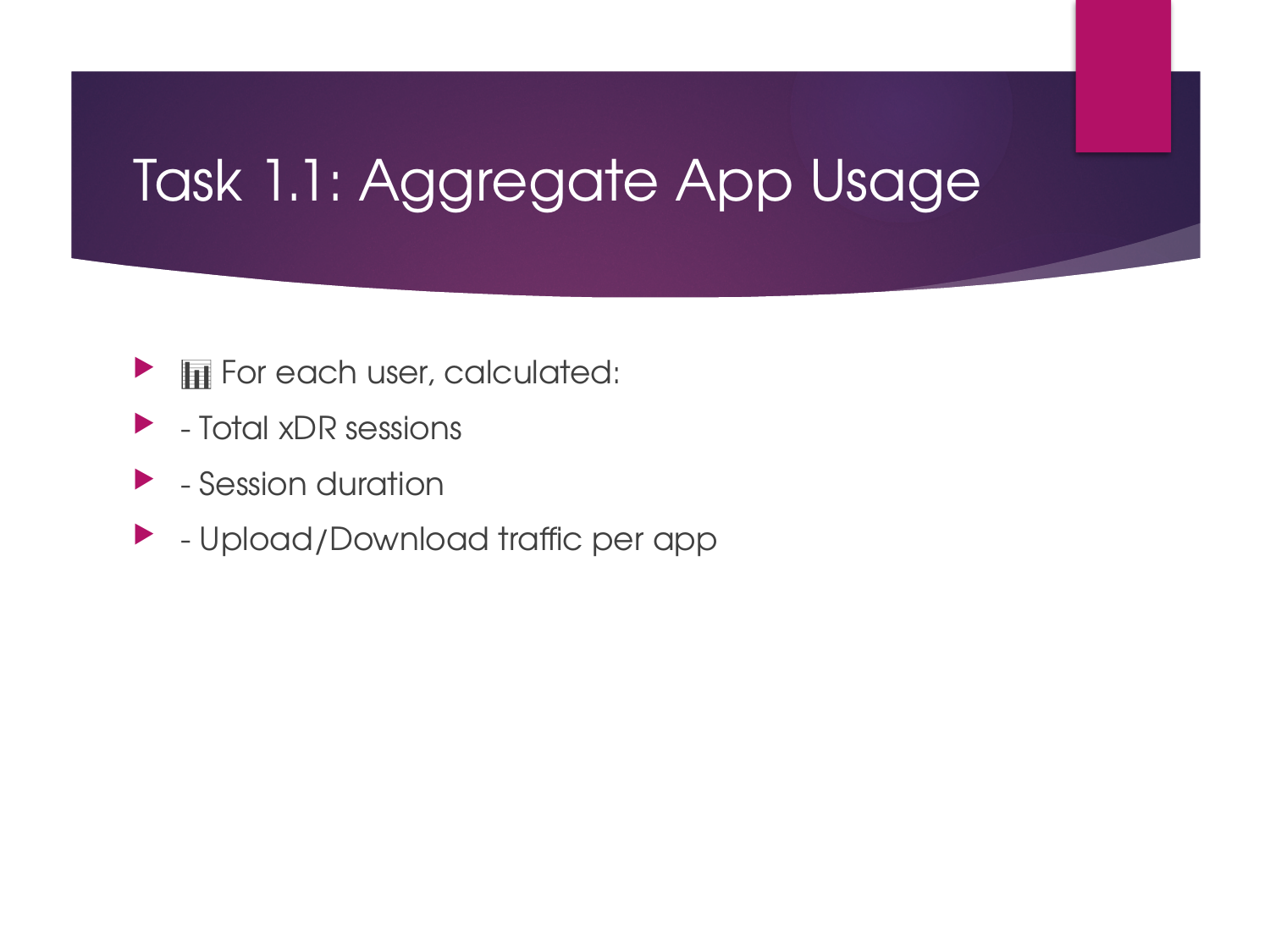

# Task 1.1: Aggregate App Usage
📊 For each user, calculated:
- Total xDR sessions
- Session duration
- Upload/Download traffic per app